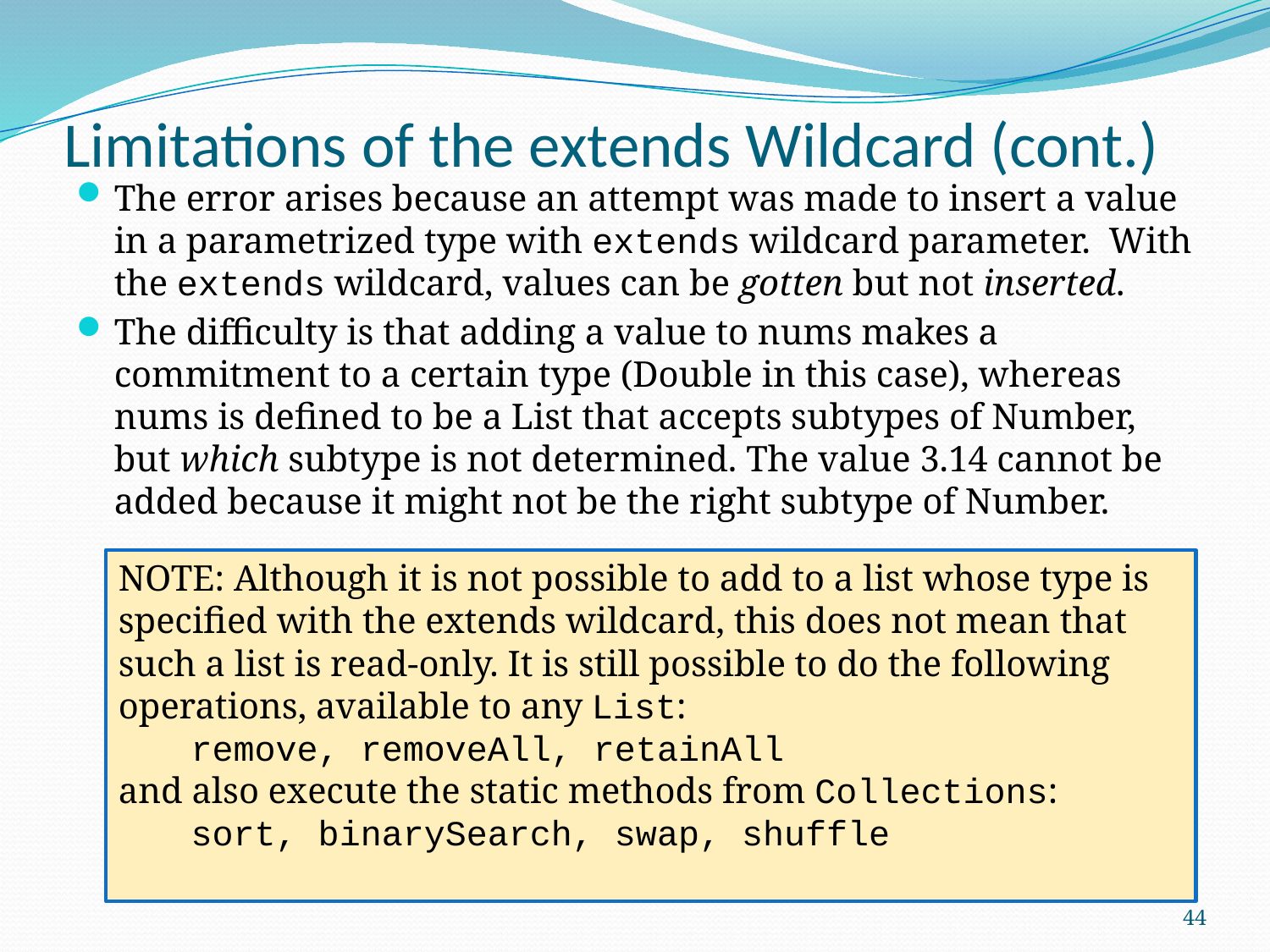

# Limitations of the extends Wildcard (cont.)
The error arises because an attempt was made to insert a value in a parametrized type with extends wildcard parameter.  With the extends wildcard, values can be gotten but not inserted.
The difficulty is that adding a value to nums makes a commitment to a certain type (Double in this case), whereas nums is defined to be a List that accepts subtypes of Number, but which subtype is not determined. The value 3.14 cannot be added because it might not be the right subtype of Number.

NOTE: Although it is not possible to add to a list whose type is specified with the extends wildcard, this does not mean that such a list is read-only. It is still possible to do the following operations, available to any List:
        remove, removeAll, retainAll
and also execute the static methods from Collections:
        sort, binarySearch, swap, shuffle

44